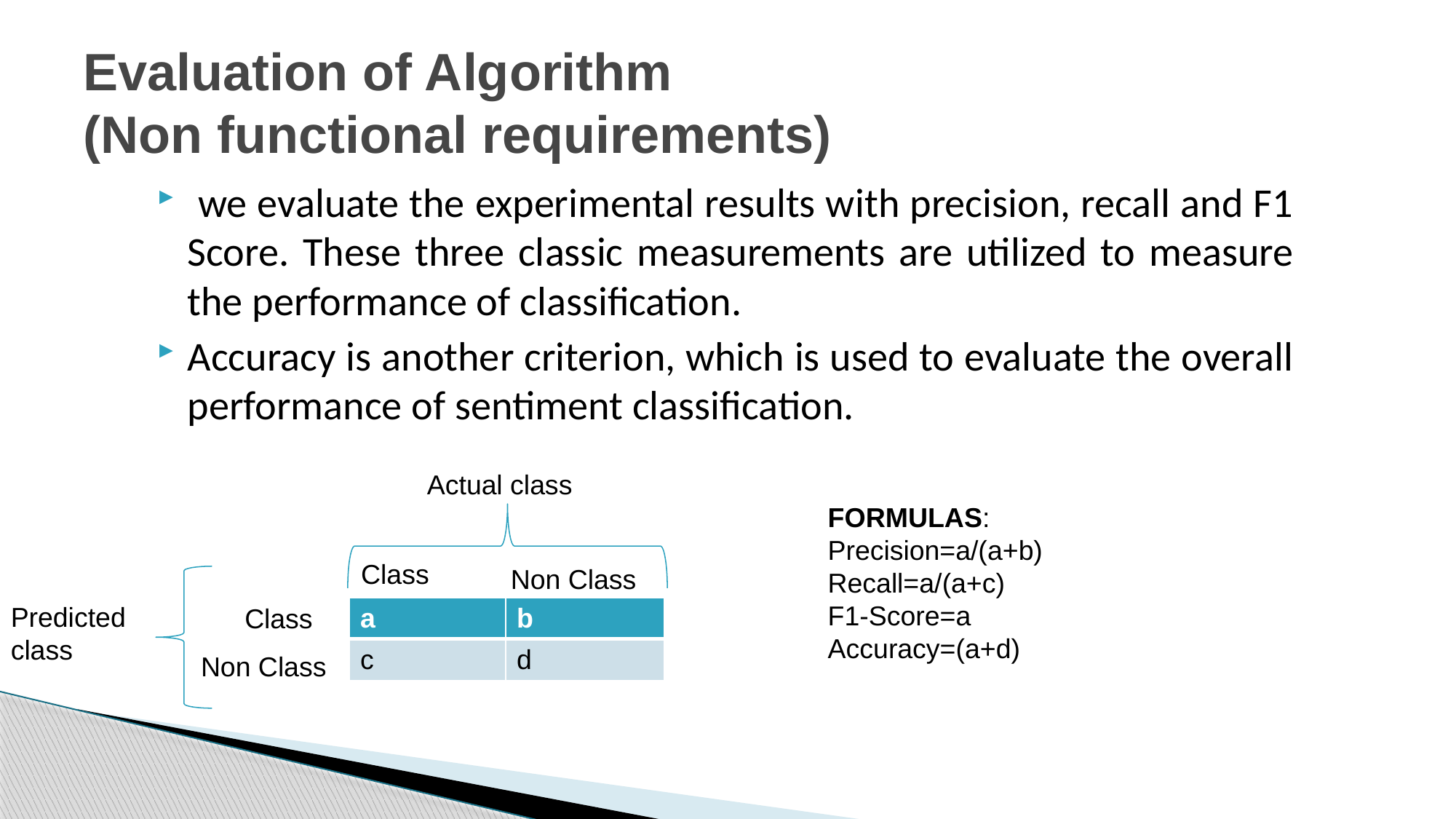

# Evaluation of Algorithm (Non functional requirements)
 we evaluate the experimental results with precision, recall and F1 Score. These three classic measurements are utilized to measure the performance of classification.
Accuracy is another criterion, which is used to evaluate the overall performance of sentiment classification.

Actual class
FORMULAS:
Precision=a/(a+b)
Recall=a/(a+c)
F1-Score=a
Accuracy=(a+d)

Class
Non Class

Predicted class
Class
| a | b |
| --- | --- |
| c | d |
Non Class